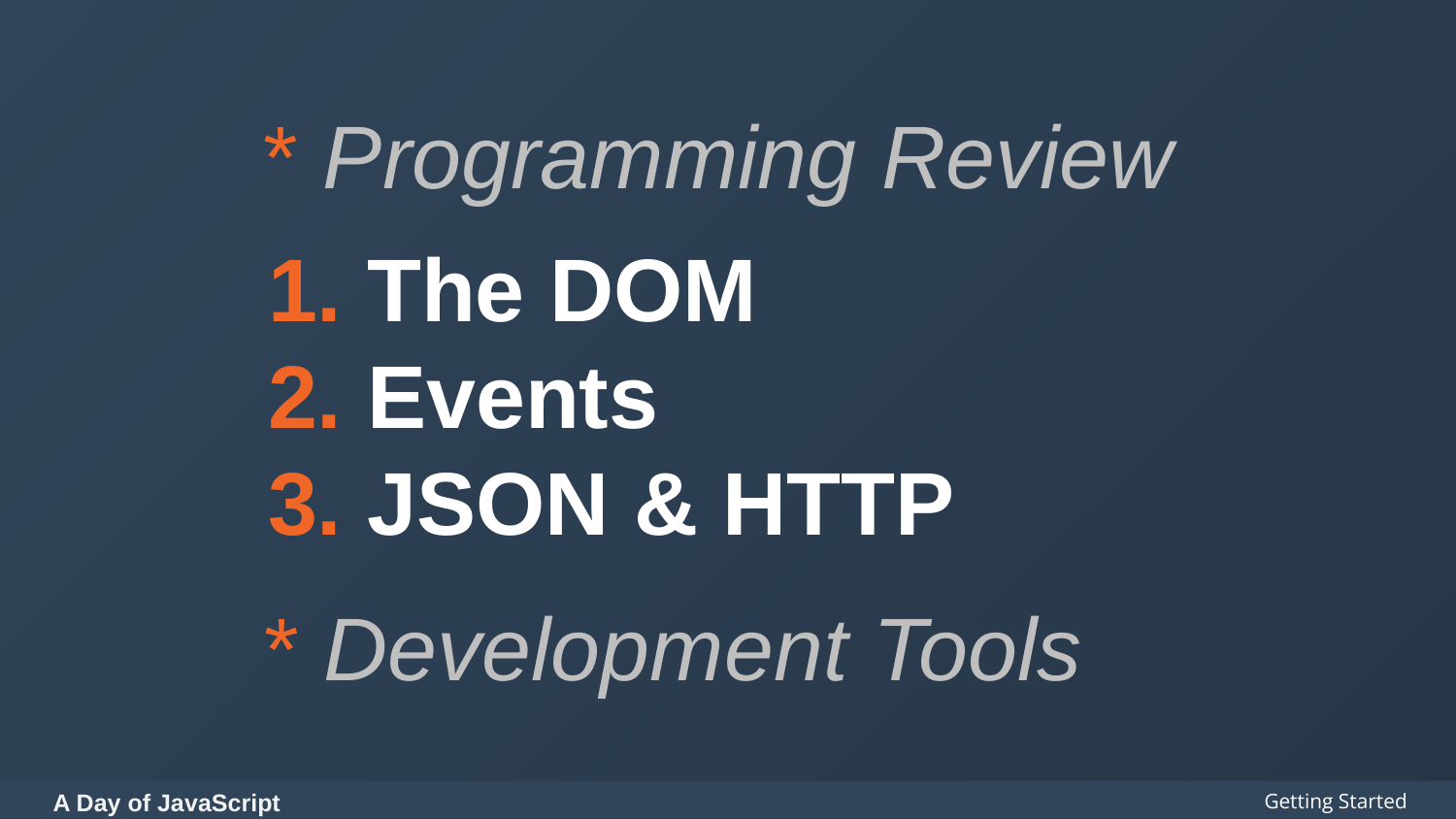

* Programming Review
# 1. The DOM 2. Events 3. JSON & HTTP
* Development Tools
Getting Started